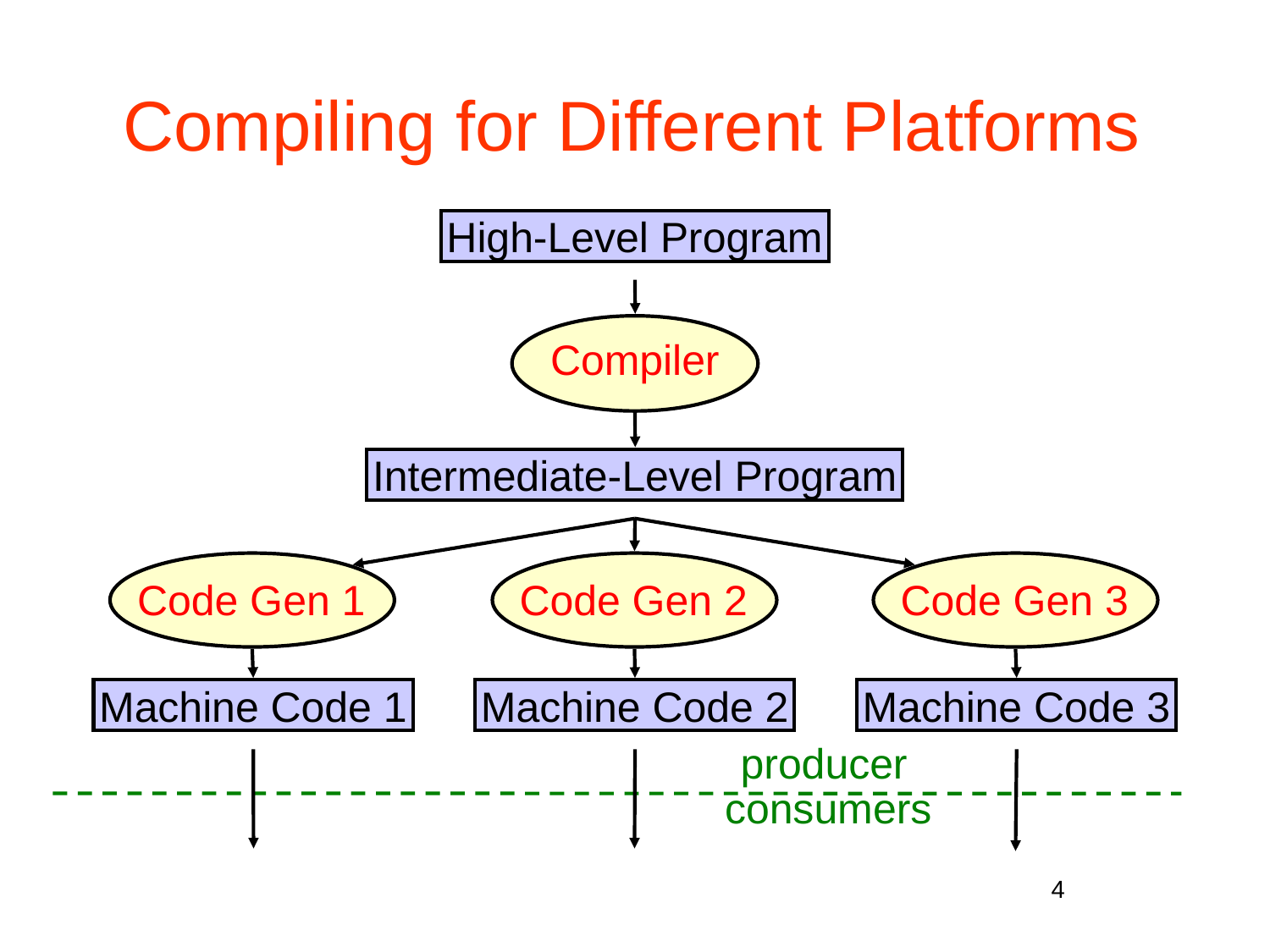

# Compiling for Different Platforms
High-Level Program

Compiler

Intermediate-Level Program

Code Gen 1

Code Gen 2

Code Gen 3

Machine Code 1
Machine Code 2
Machine Code 3
producer

consumers

4